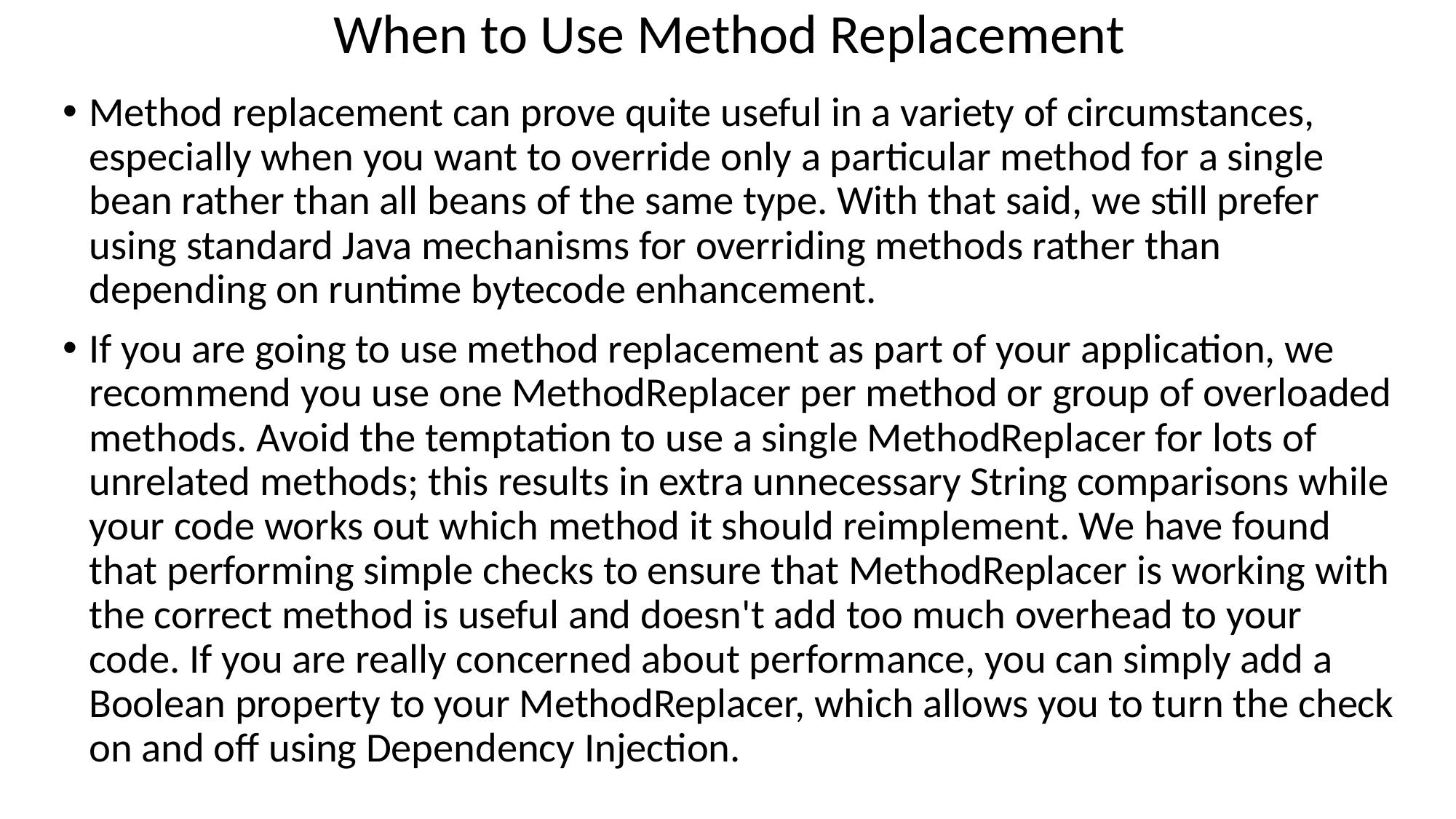

# When to Use Method Replacement
Method replacement can prove quite useful in a variety of circumstances, especially when you want to override only a particular method for a single bean rather than all beans of the same type. With that said, we still prefer using standard Java mechanisms for overriding methods rather than depending on runtime bytecode enhancement.
If you are going to use method replacement as part of your application, we recommend you use one MethodReplacer per method or group of overloaded methods. Avoid the temptation to use a single MethodReplacer for lots of unrelated methods; this results in extra unnecessary String comparisons while your code works out which method it should reimplement. We have found that performing simple checks to ensure that MethodReplacer is working with the correct method is useful and doesn't add too much overhead to your code. If you are really concerned about performance, you can simply add a Boolean property to your MethodReplacer, which allows you to turn the check on and off using Dependency Injection.